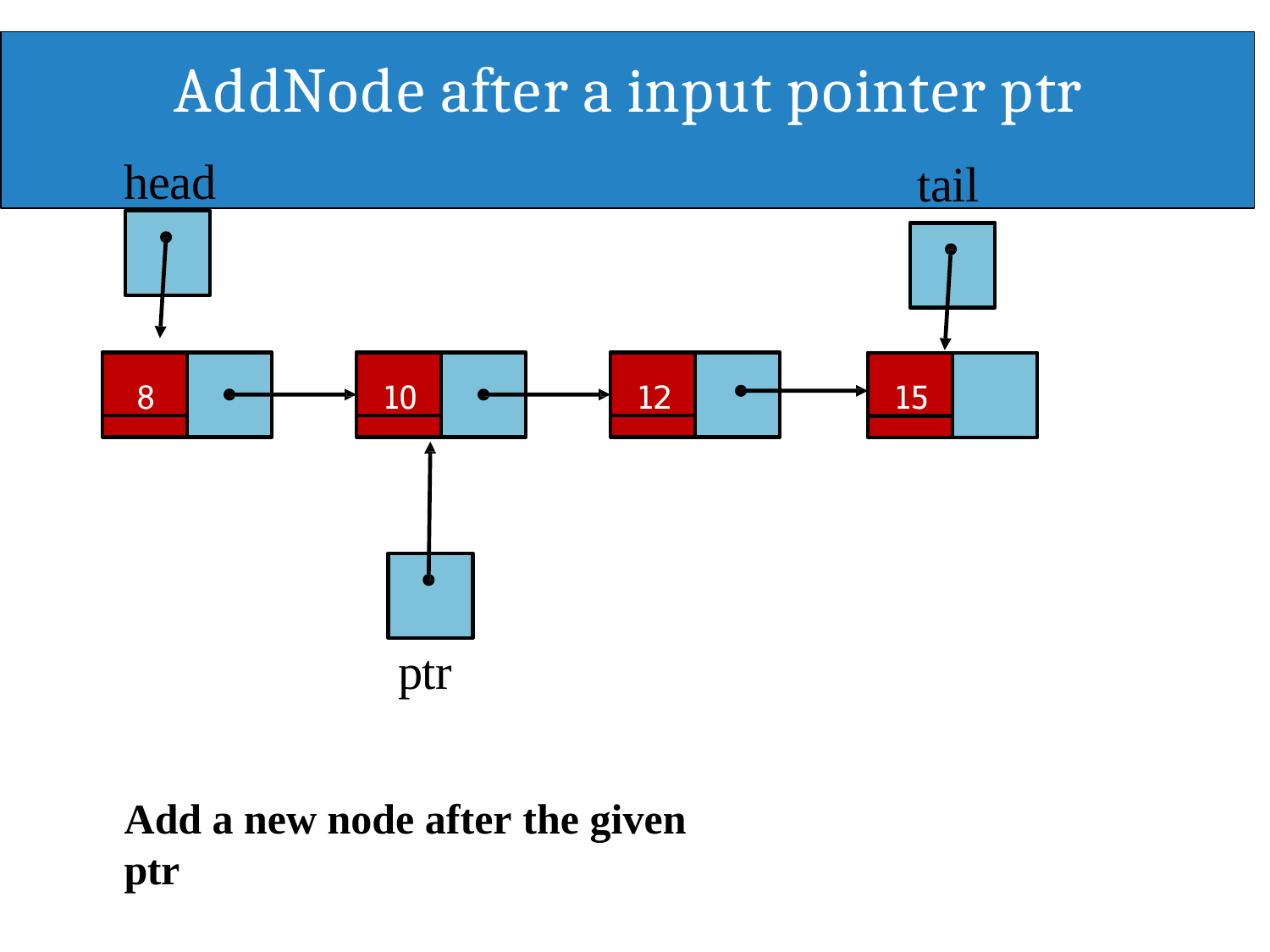

# AddNode after a input pointer ptr
head
tail

8
10
12
15

ptr

Add a new node after the given ptr